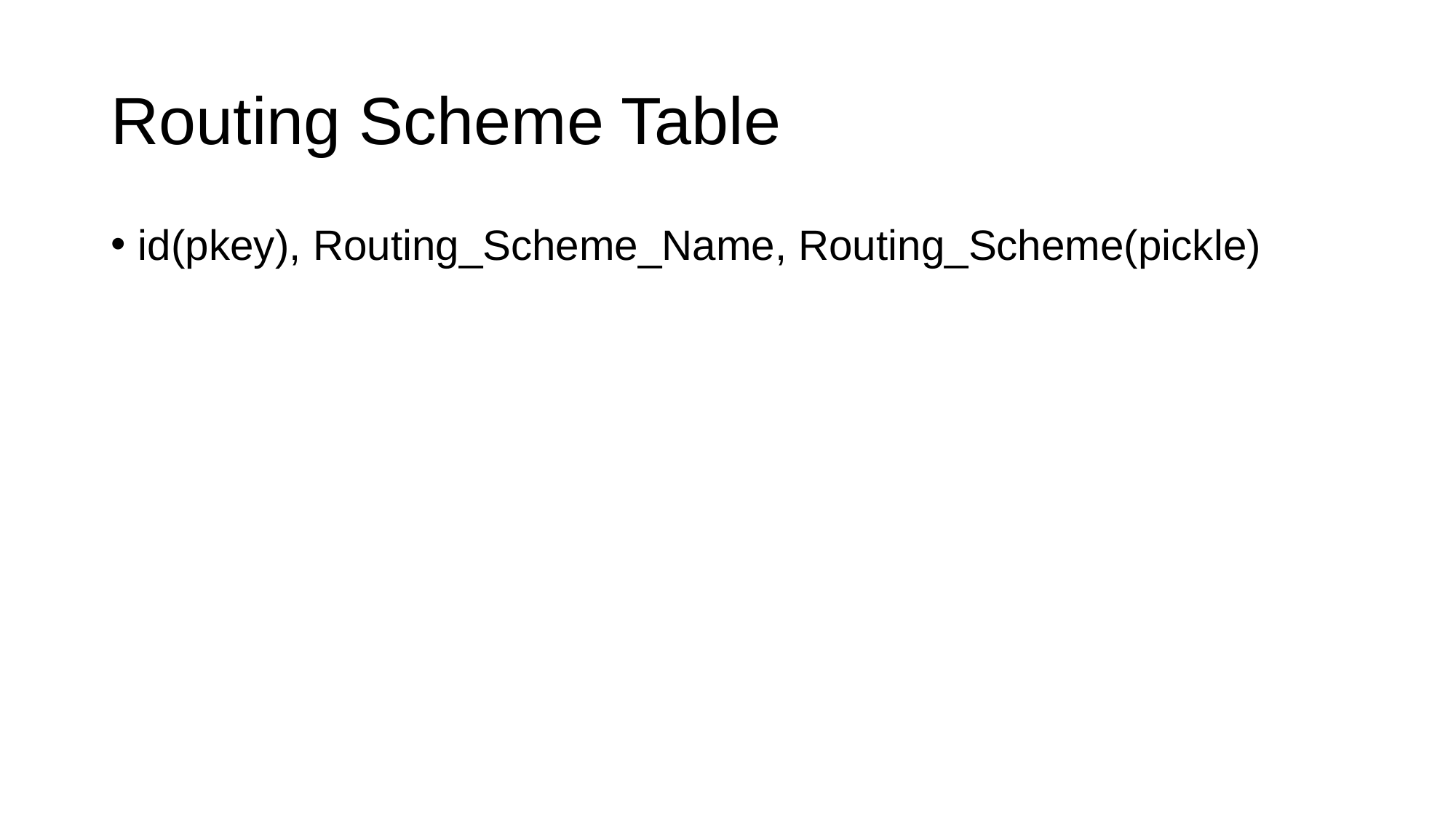

# Routing Scheme Table
id(pkey), Routing_Scheme_Name, Routing_Scheme(pickle)